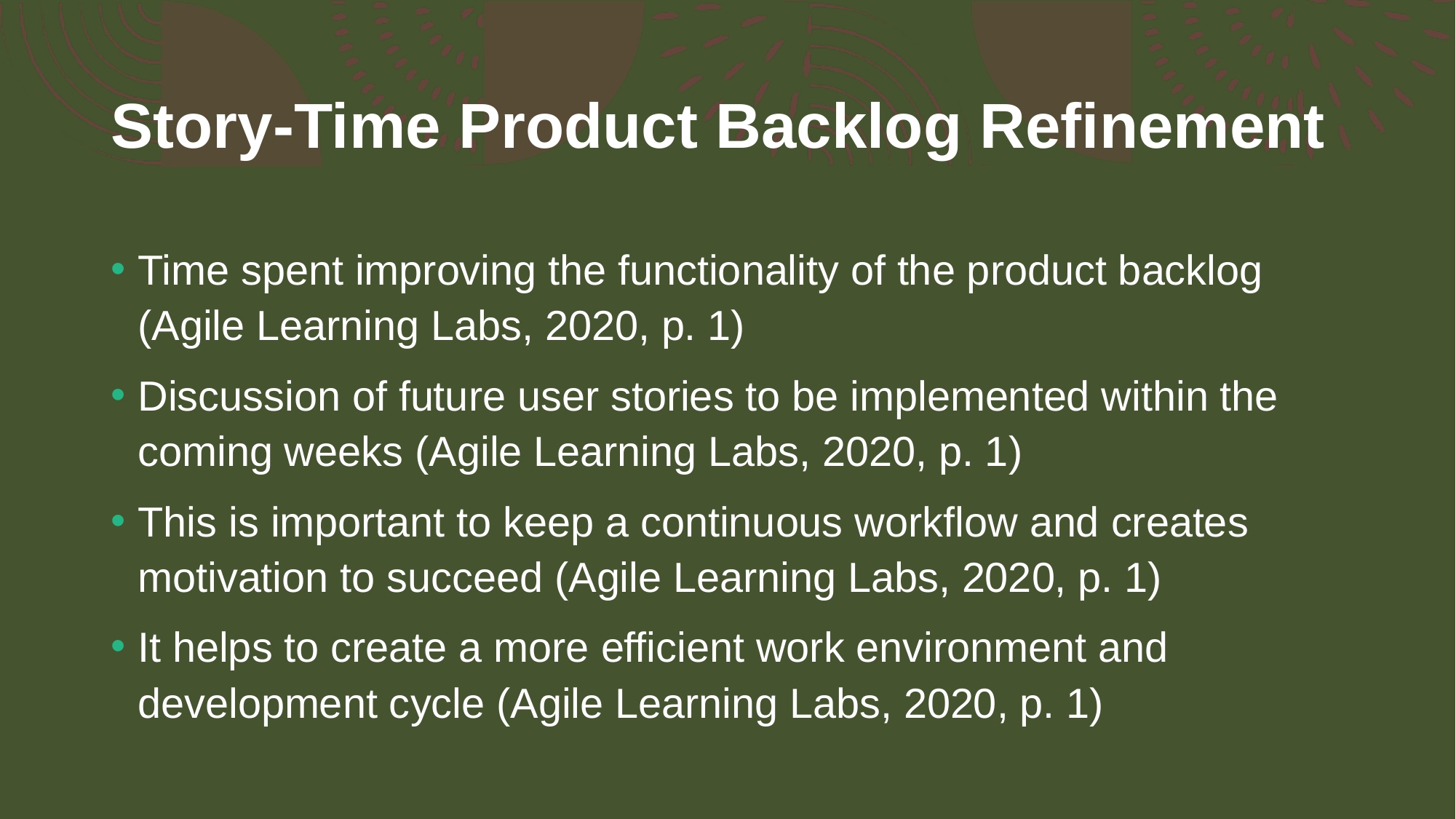

# Story-Time Product Backlog Refinement
Time spent improving the functionality of the product backlog (Agile Learning Labs, 2020, p. 1)
Discussion of future user stories to be implemented within the coming weeks (Agile Learning Labs, 2020, p. 1)
This is important to keep a continuous workflow and creates motivation to succeed (Agile Learning Labs, 2020, p. 1)
It helps to create a more efficient work environment and development cycle (Agile Learning Labs, 2020, p. 1)